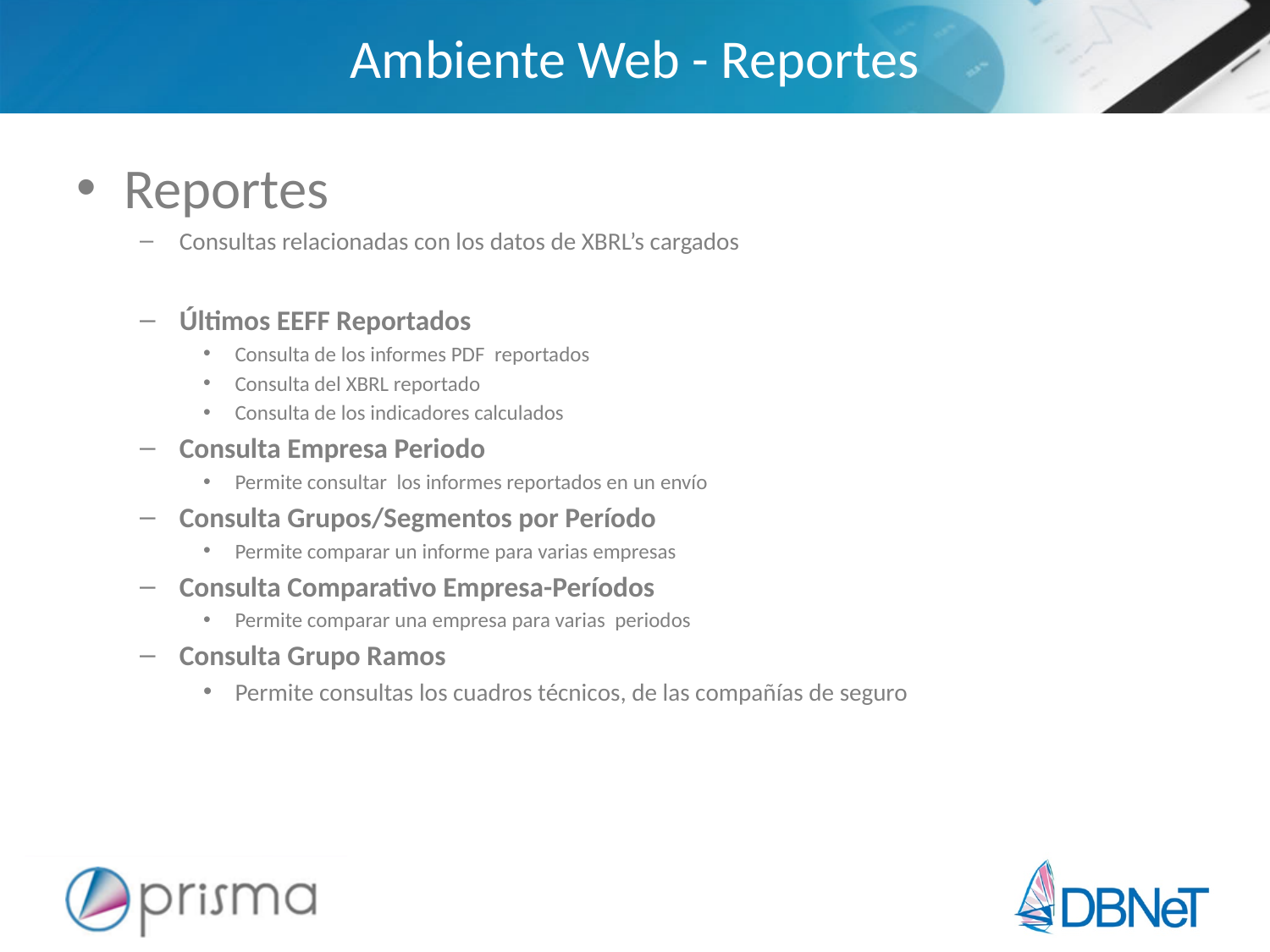

# Ambiente Web - Reportes
Reportes
Consultas relacionadas con los datos de XBRL’s cargados

Últimos EEFF Reportados
Consulta de los informes PDF  reportados
Consulta del XBRL reportado
Consulta de los indicadores calculados
Consulta Empresa Periodo
Permite consultar  los informes reportados en un envío
Consulta Grupos/Segmentos por Período
Permite comparar un informe para varias empresas
Consulta Comparativo Empresa-Períodos
Permite comparar una empresa para varias  periodos
Consulta Grupo Ramos
Permite consultas los cuadros técnicos, de las compañías de seguro